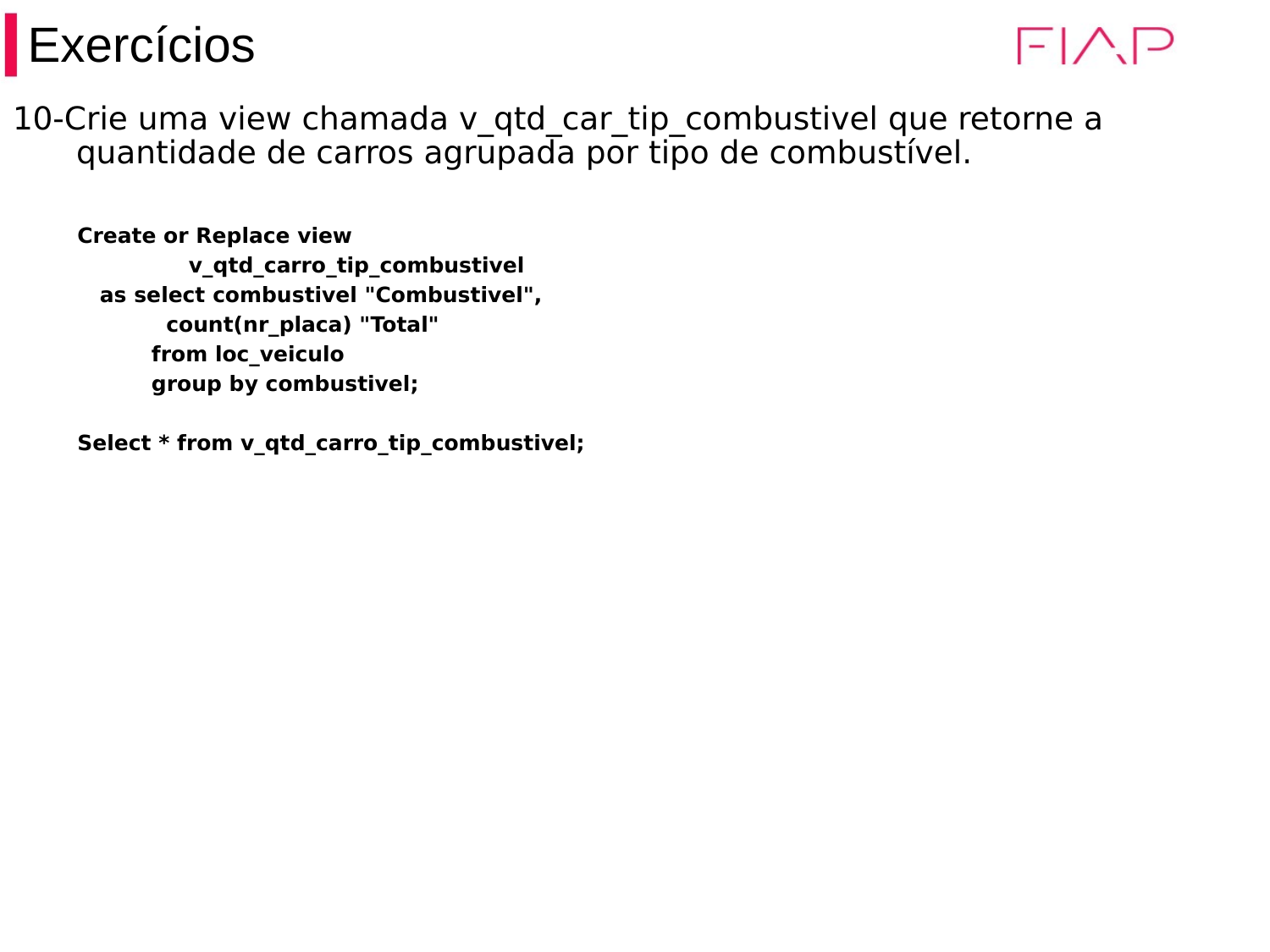

Exercícios
10-Crie uma view chamada v_qtd_car_tip_combustivel que retorne a quantidade de carros agrupada por tipo de combustível.
Create or Replace view
               v_qtd_carro_tip_combustivel
   as select combustivel "Combustivel",
            count(nr_placa) "Total"
          from loc_veiculo
          group by combustivel;

Select * from v_qtd_carro_tip_combustivel;